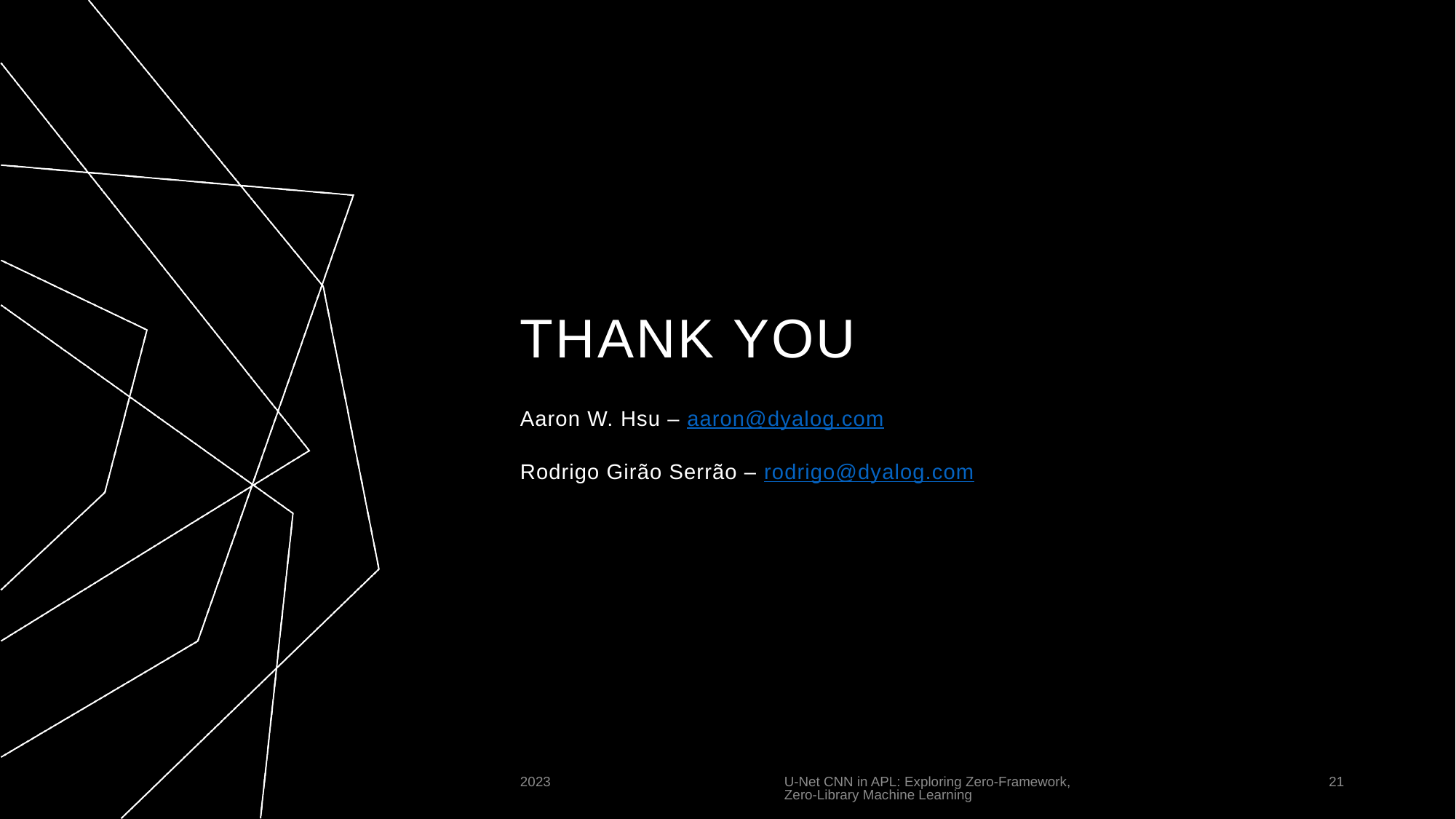

# THANK YOU
Aaron W. Hsu – aaron@dyalog.com
Rodrigo Girão Serrão – rodrigo@dyalog.com
2023
U-Net CNN in APL: Exploring Zero-Framework, Zero-Library Machine Learning
21